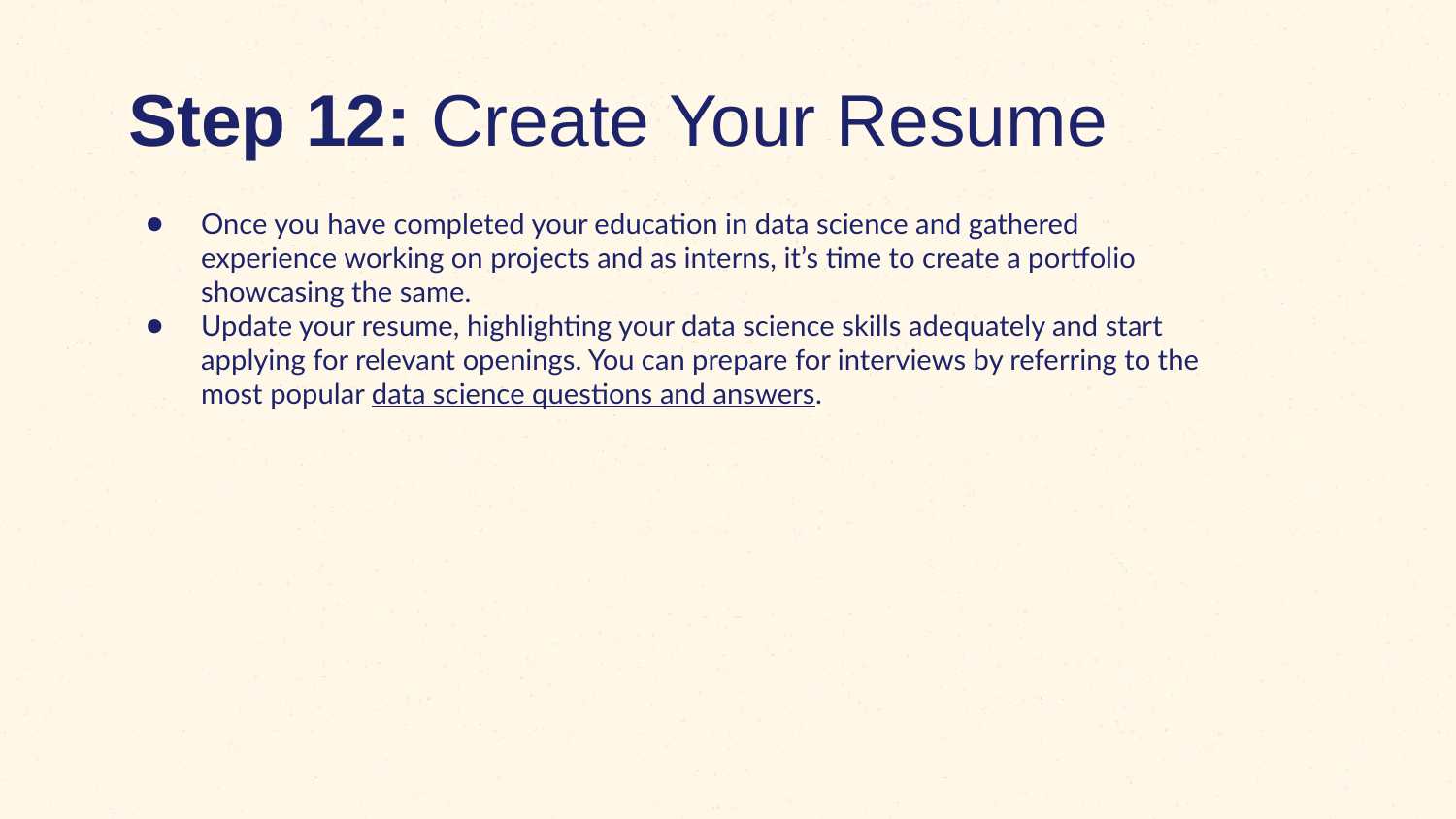

# Step 12: Create Your Resume
Once you have completed your education in data science and gathered experience working on projects and as interns, it’s time to create a portfolio showcasing the same.
Update your resume, highlighting your data science skills adequately and start applying for relevant openings. You can prepare for interviews by referring to the most popular data science questions and answers.